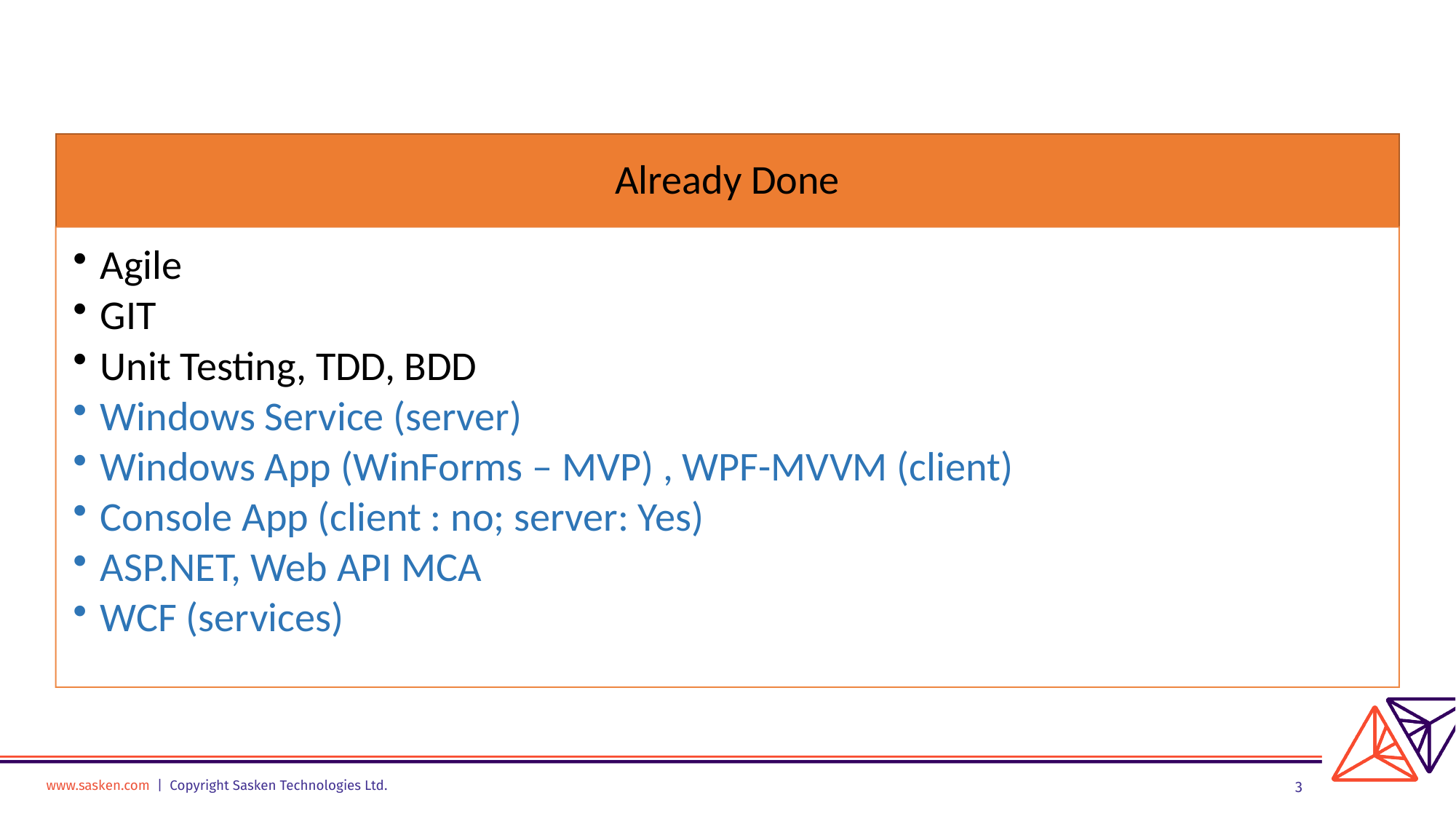

#
Already Done
Agile
GIT
Unit Testing, TDD, BDD
Windows Service (server)
Windows App (WinForms – MVP) , WPF-MVVM (client)
Console App (client : no; server: Yes)
ASP.NET, Web API MCA
WCF (services)
Teams